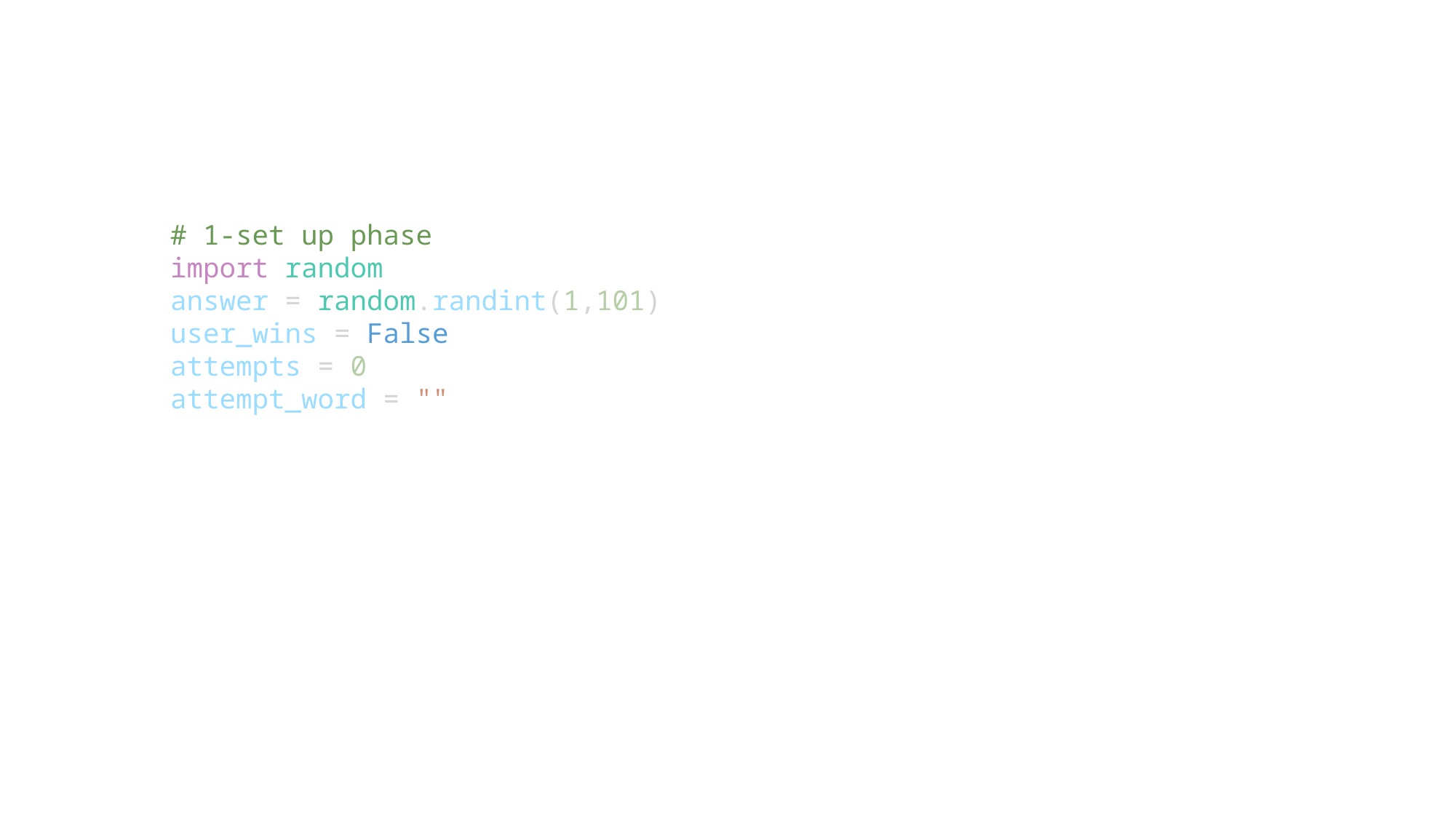

# 1-set up phase
import random
answer = random.randint(1,101)
user_wins = False
attempts = 0
attempt_word = ""